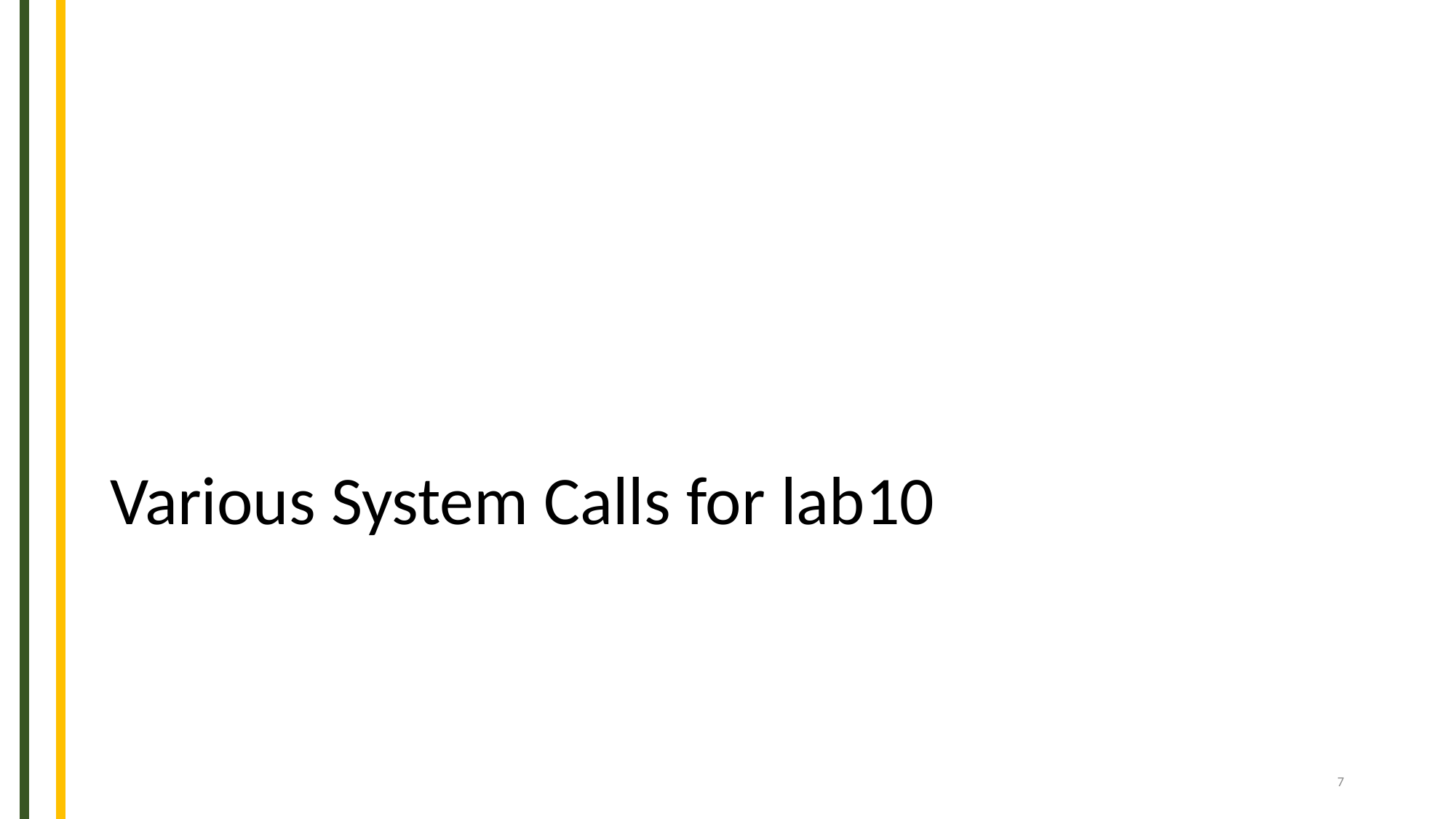

# Various System Calls for lab10

7